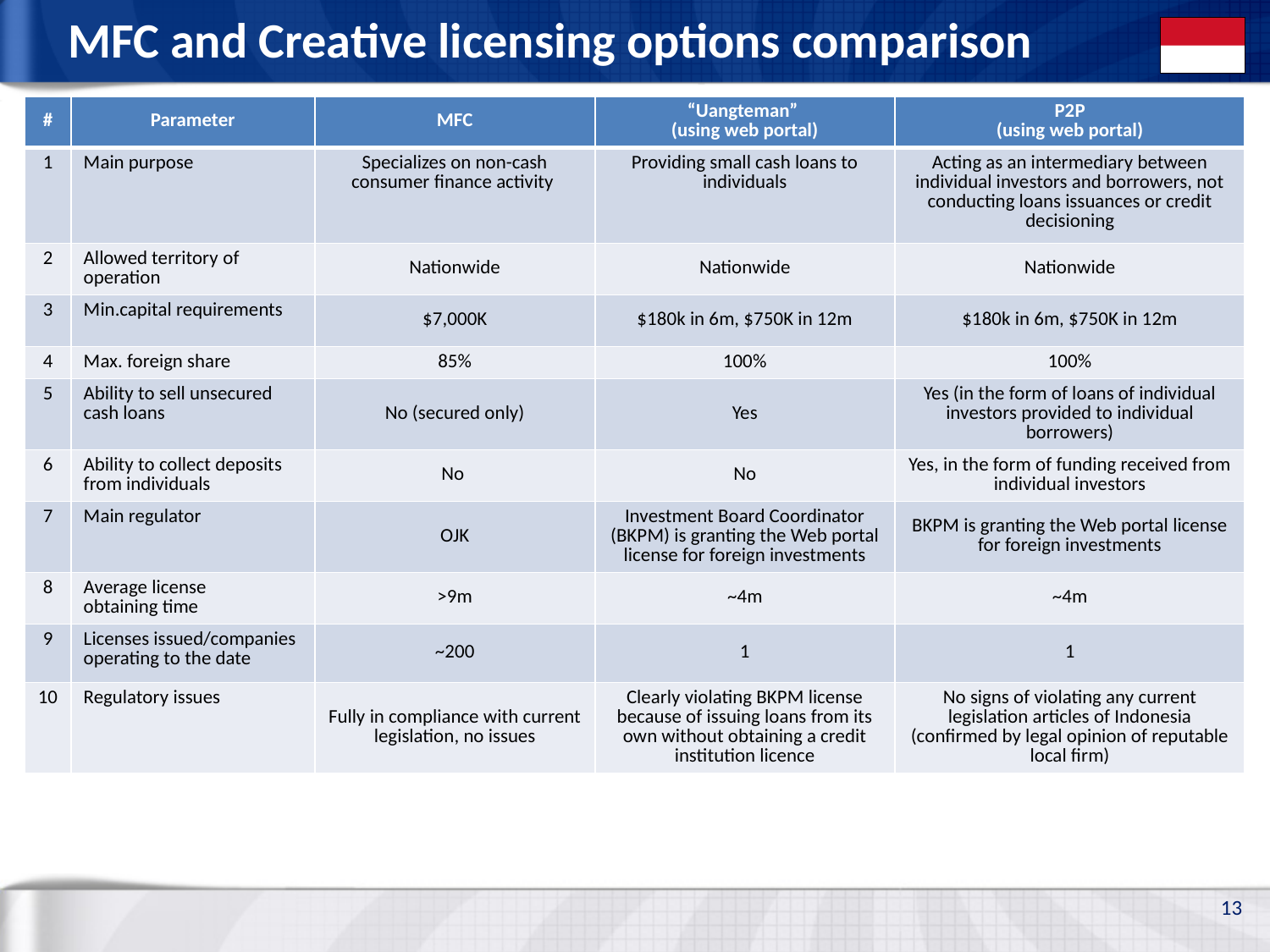

# MFC and Creative licensing options comparison
| # | Parameter | MFC | “Uangteman” (using web portal) | P2P (using web portal) |
| --- | --- | --- | --- | --- |
| 1 | Main purpose | Specializes on non-cash consumer finance activity | Providing small cash loans to individuals | Acting as an intermediary between individual investors and borrowers, not conducting loans issuances or credit decisioning |
| 2 | Allowed territory of operation | Nationwide | Nationwide | Nationwide |
| 3 | Min.capital requirements | $7,000K | $180k in 6m, $750K in 12m | $180k in 6m, $750K in 12m |
| 4 | Max. foreign share | 85% | 100% | 100% |
| 5 | Ability to sell unsecured cash loans | No (secured only) | Yes | Yes (in the form of loans of individual investors provided to individual borrowers) |
| 6 | Ability to collect deposits from individuals | No | No | Yes, in the form of funding received from individual investors |
| 7 | Main regulator | OJK | Investment Board Coordinator (BKPM) is granting the Web portal license for foreign investments | BKPM is granting the Web portal license for foreign investments |
| 8 | Average license obtaining time | >9m | ~4m | ~4m |
| 9 | Licenses issued/companies operating to the date | ~200 | 1 | 1 |
| 10 | Regulatory issues | Fully in compliance with current legislation, no issues | Clearly violating BKPM license because of issuing loans from its own without obtaining a credit institution licence | No signs of violating any current legislation articles of Indonesia (confirmed by legal opinion of reputable local firm) |
13